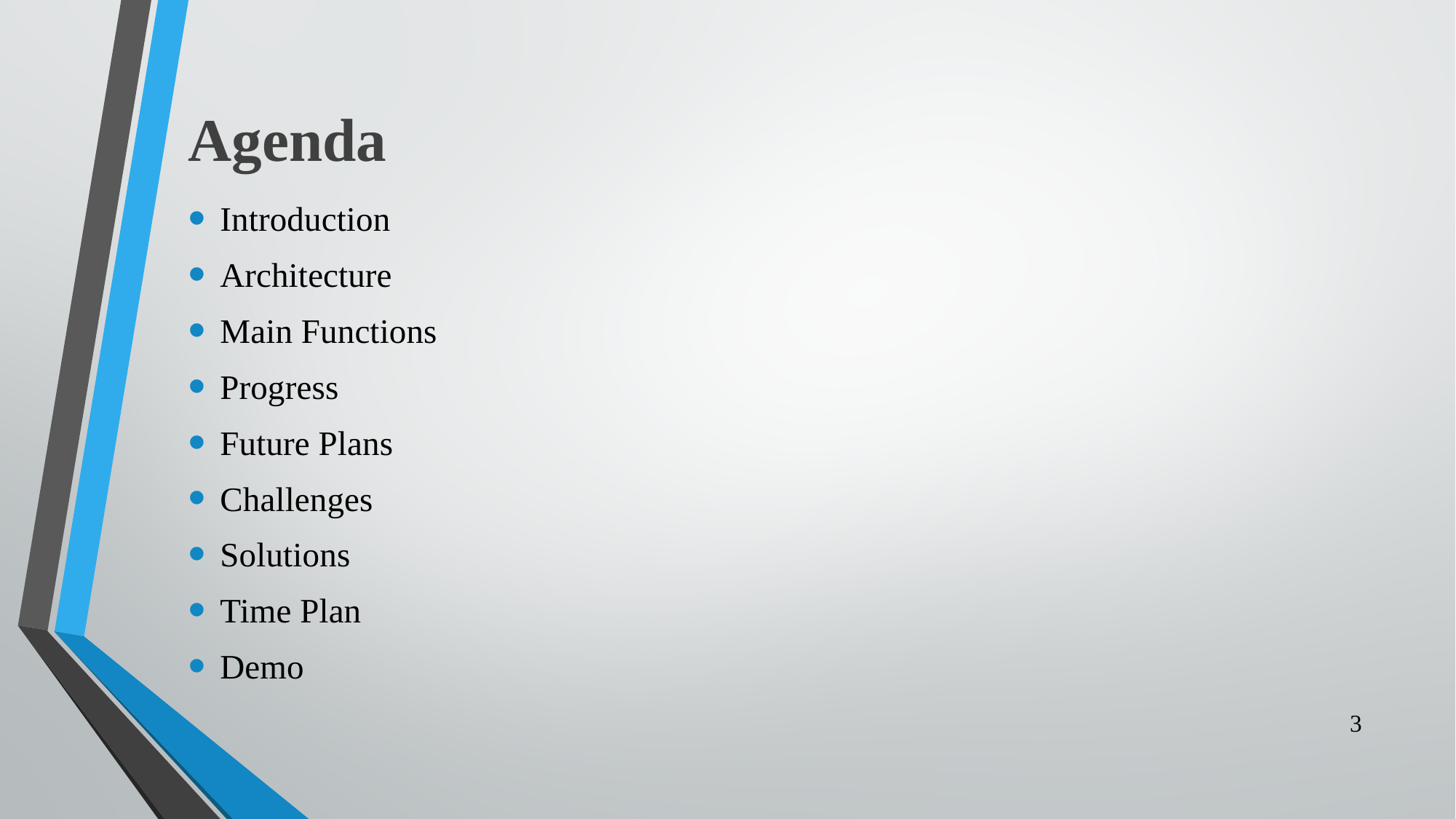

# Agenda
Introduction
Architecture
Main Functions
Progress
Future Plans
Challenges
Solutions
Time Plan
Demo
3